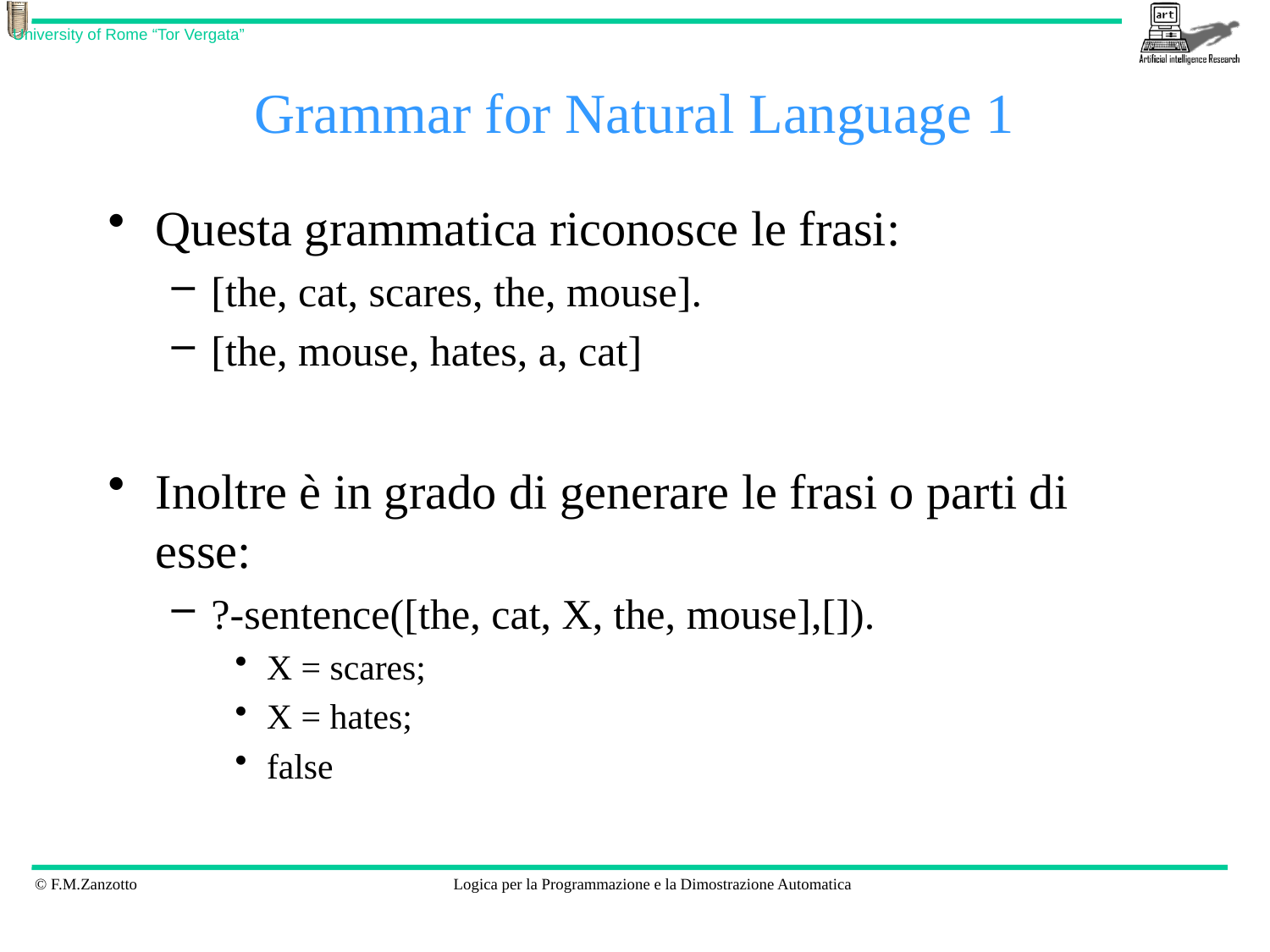

# Grammar for Natural Language 1
Questa grammatica riconosce le frasi:
[the, cat, scares, the, mouse].
[the, mouse, hates, a, cat]

Inoltre è in grado di generare le frasi o parti di esse:
?-sentence([the, cat, X, the, mouse],[]).
X = scares;
X = hates;
false